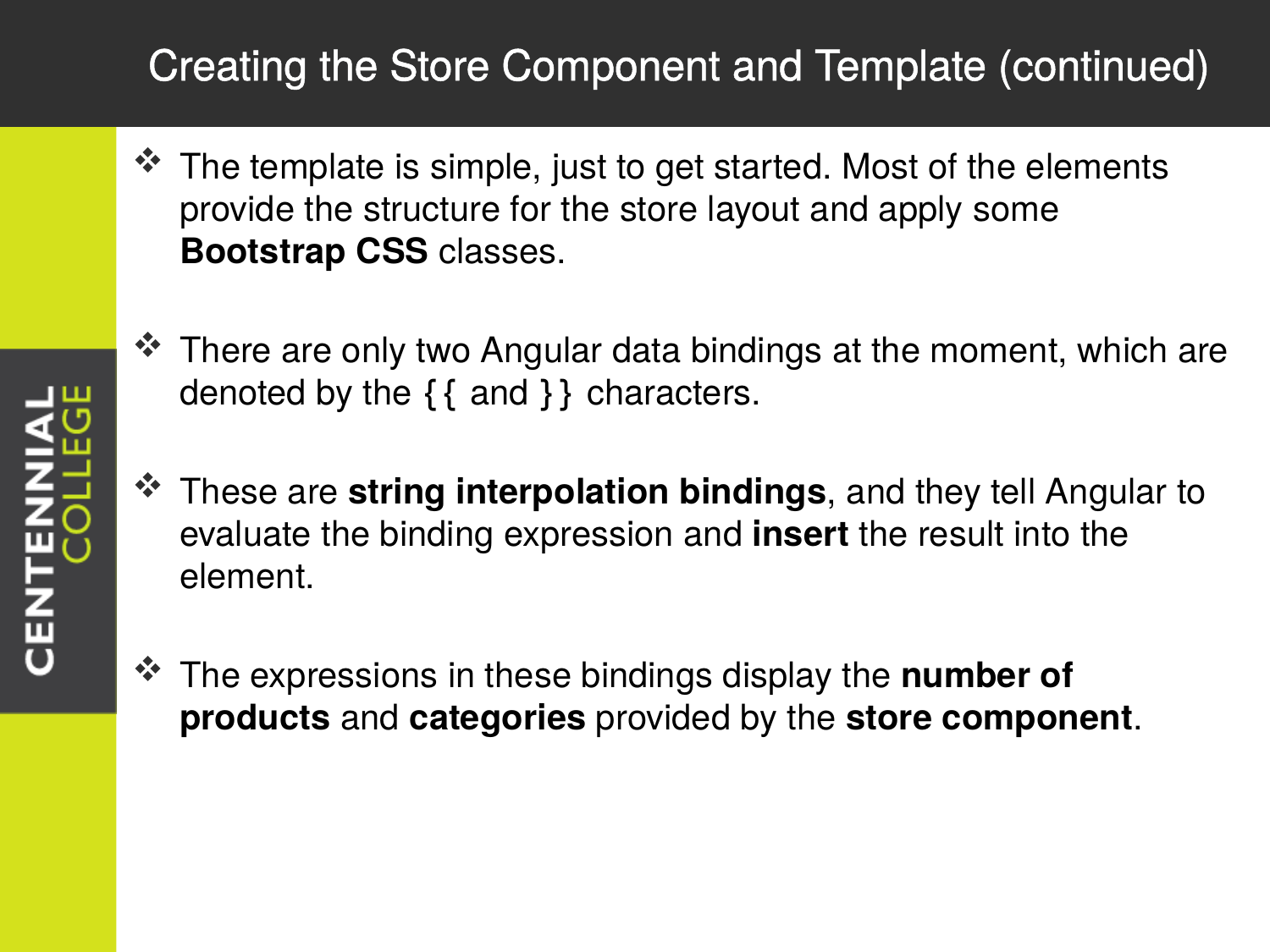

# Creating the Store Component and Template (continued)
The template is simple, just to get started. Most of the elements provide the structure for the store layout and apply some Bootstrap CSS classes.

There are only two Angular data bindings at the moment, which are denoted by the {{ and }} characters.

These are string interpolation bindings, and they tell Angular to evaluate the binding expression and insert the result into the element.

The expressions in these bindings display the number of products and categories provided by the store component.